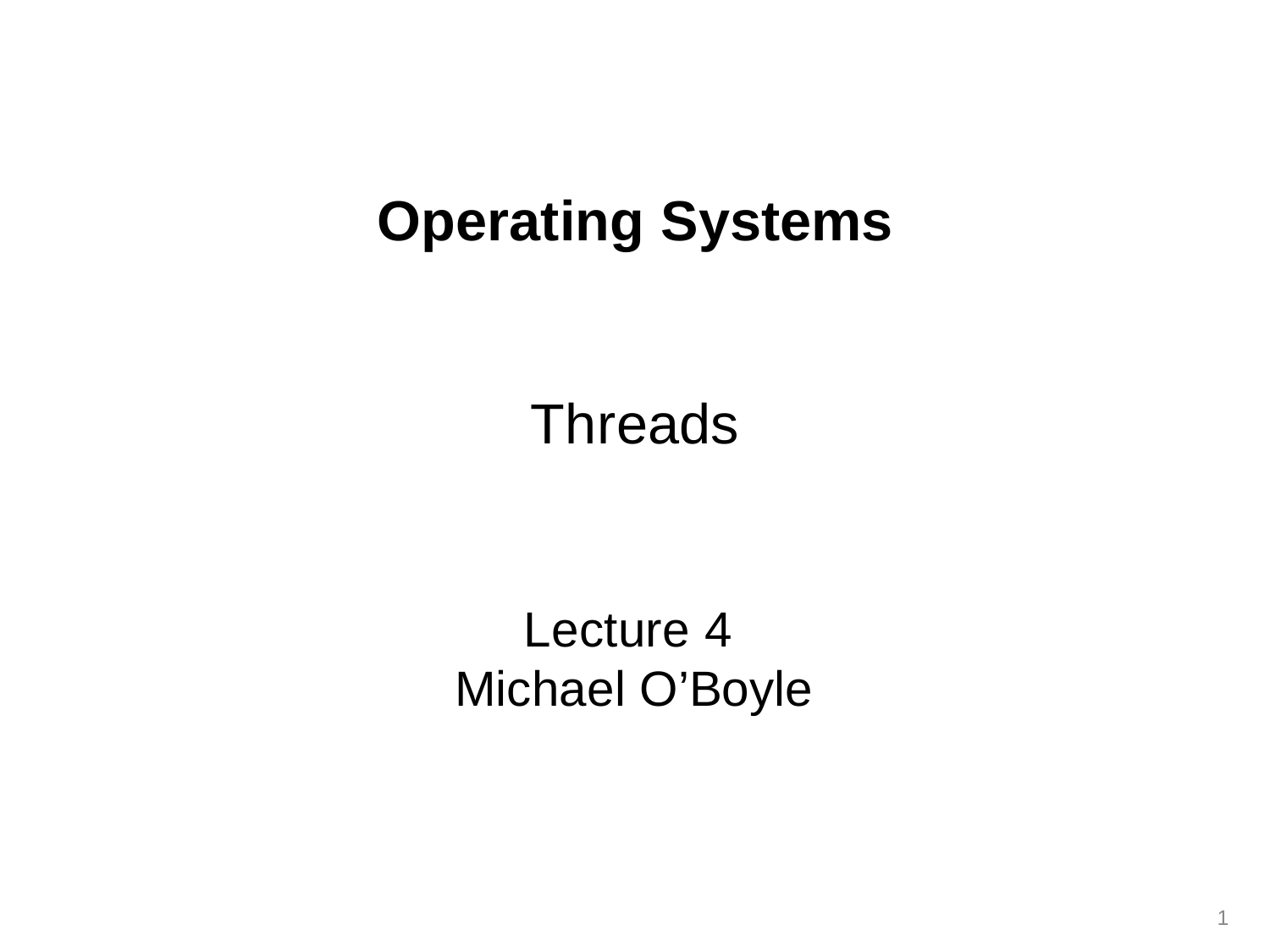

# Operating Systems
Threads

Lecture 4  Michael O’Boyle
1